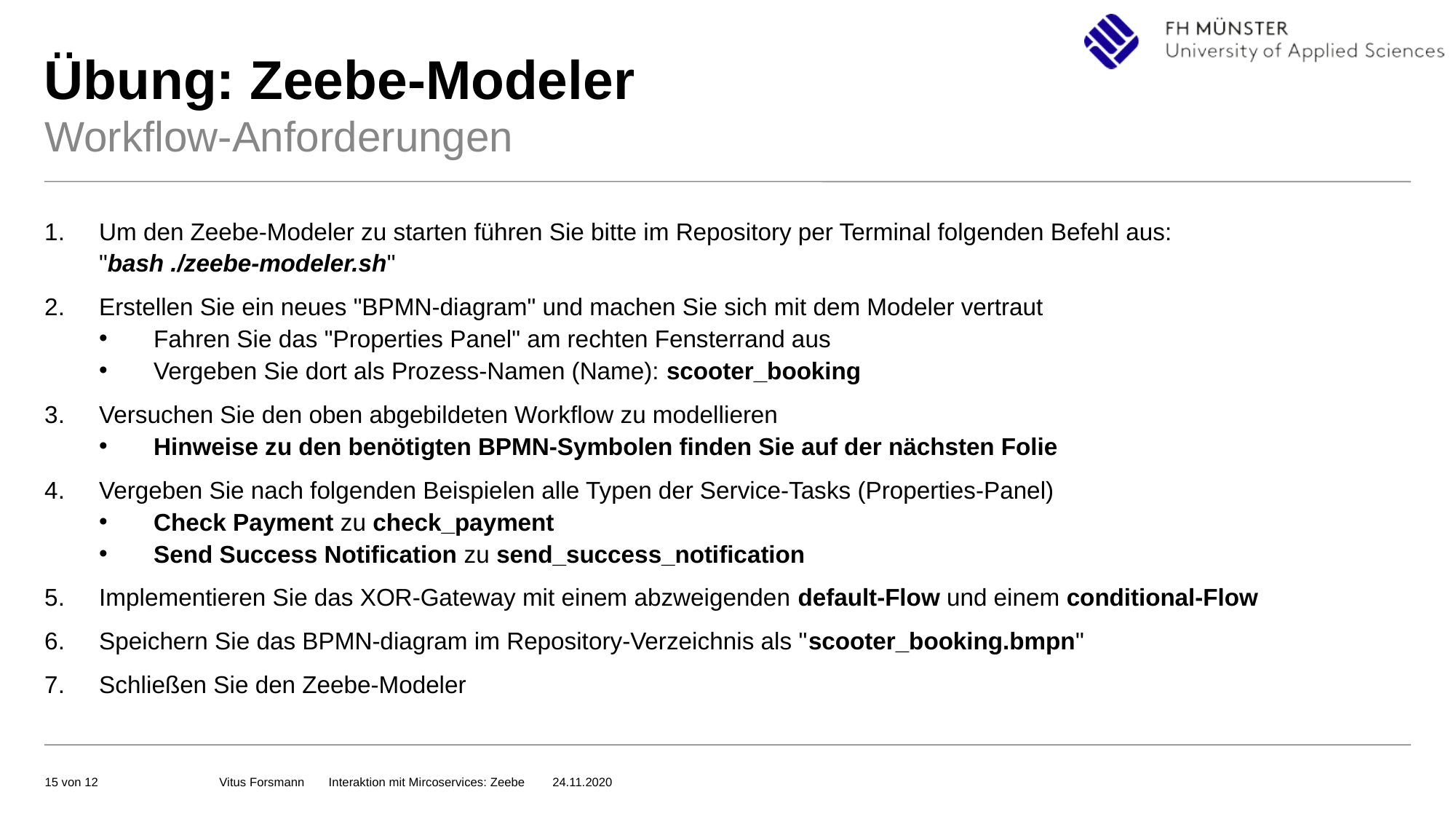

Übung: Zeebe-Modeler
Workflow-Anforderungen
Um den Zeebe-Modeler zu starten führen Sie bitte im Repository per Terminal folgenden Befehl aus:
"bash ./zeebe-modeler.sh"
Erstellen Sie ein neues "BPMN-diagram" und machen Sie sich mit dem Modeler vertraut
Fahren Sie das "Properties Panel" am rechten Fensterrand aus
Vergeben Sie dort als Prozess-Namen (Name): scooter_booking
Versuchen Sie den oben abgebildeten Workflow zu modellieren
Hinweise zu den benötigten BPMN-Symbolen finden Sie auf der nächsten Folie
Vergeben Sie nach folgenden Beispielen alle Typen der Service-Tasks (Properties-Panel)
Check Payment zu check_payment
Send Success Notification zu send_success_notification
Implementieren Sie das XOR-Gateway mit einem abzweigenden default-Flow und einem conditional-Flow
Speichern Sie das BPMN-diagram im Repository-Verzeichnis als "scooter_booking.bmpn"
Schließen Sie den Zeebe-Modeler

Vitus Forsmann  Interaktion mit Mircoservices: Zeebe   24.11.2020